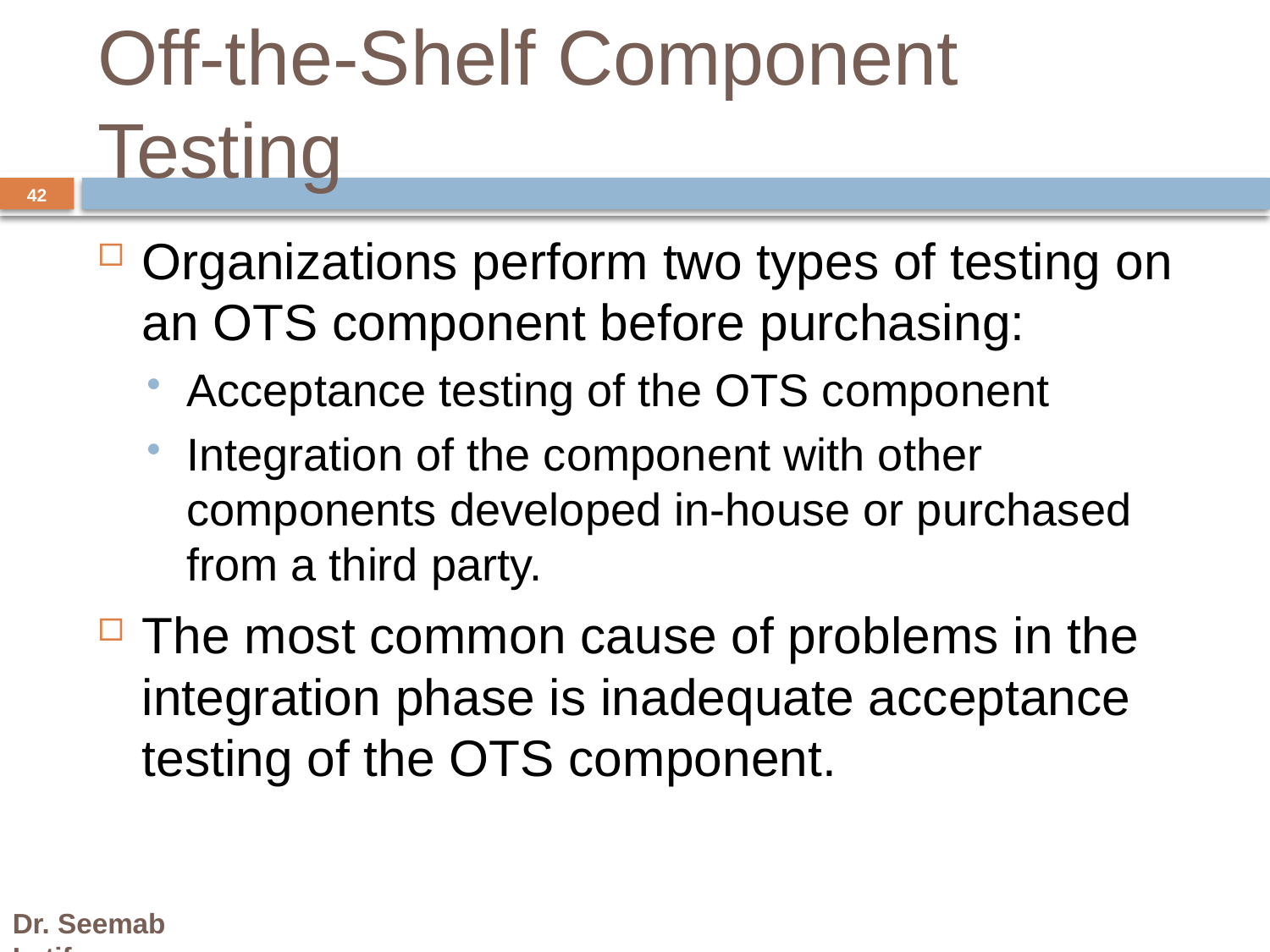

# Off-the-Shelf Component Testing
Organizations perform two types of testing on an OTS component before purchasing:
Acceptance testing of the OTS component
Integration of the component with other components developed in-house or purchased from a third party.
The most common cause of problems in the integration phase is inadequate acceptance testing of the OTS component.